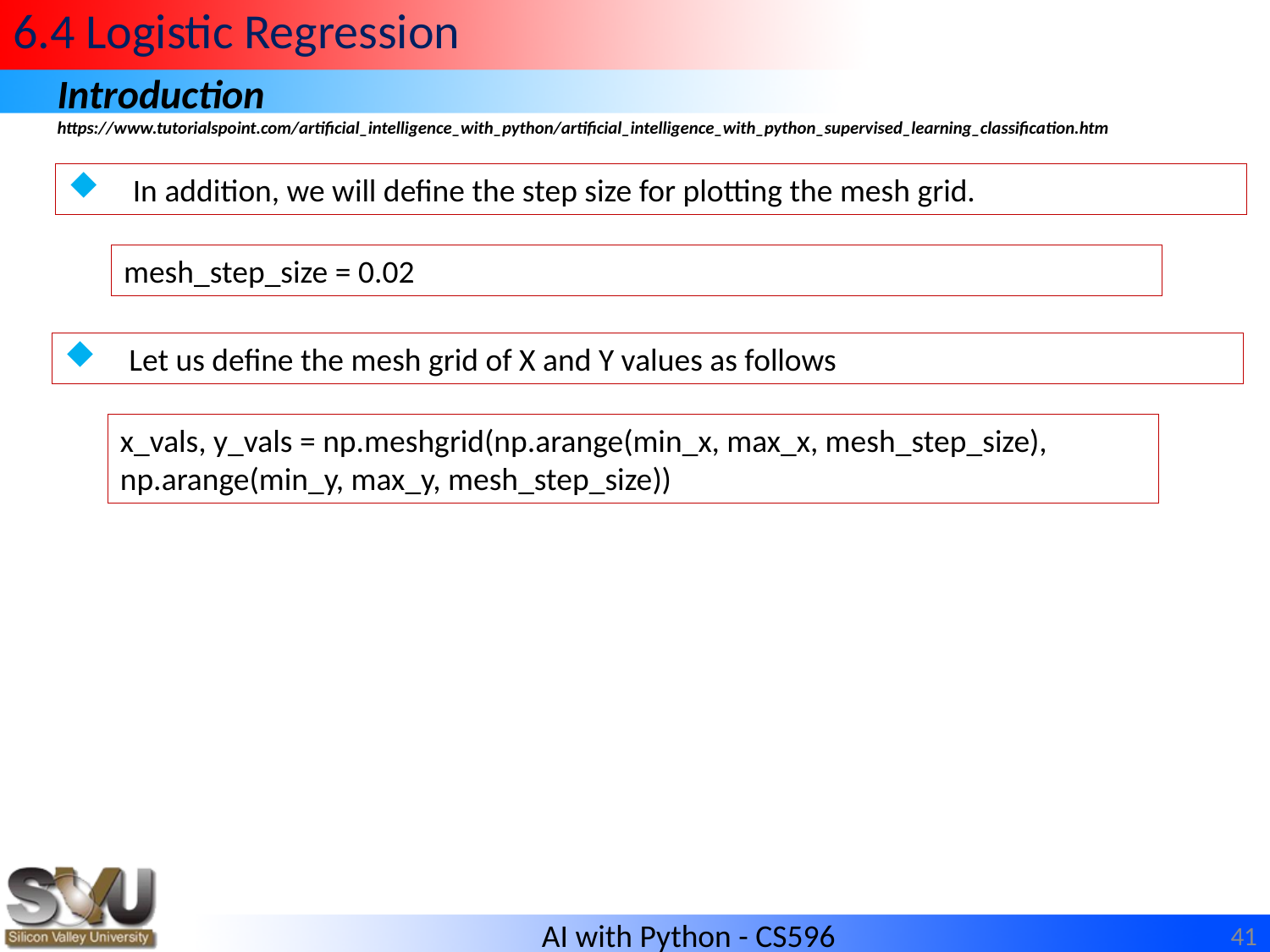

# 6.4 Logistic Regression
Introduction
https://www.tutorialspoint.com/artificial_intelligence_with_python/artificial_intelligence_with_python_supervised_learning_classification.htm
In addition, we will define the step size for plotting the mesh grid.
mesh_step_size = 0.02
Let us define the mesh grid of X and Y values as follows
x_vals, y_vals = np.meshgrid(np.arange(min_x, max_x, mesh_step_size), np.arange(min_y, max_y, mesh_step_size))
41
AI with Python - CS596